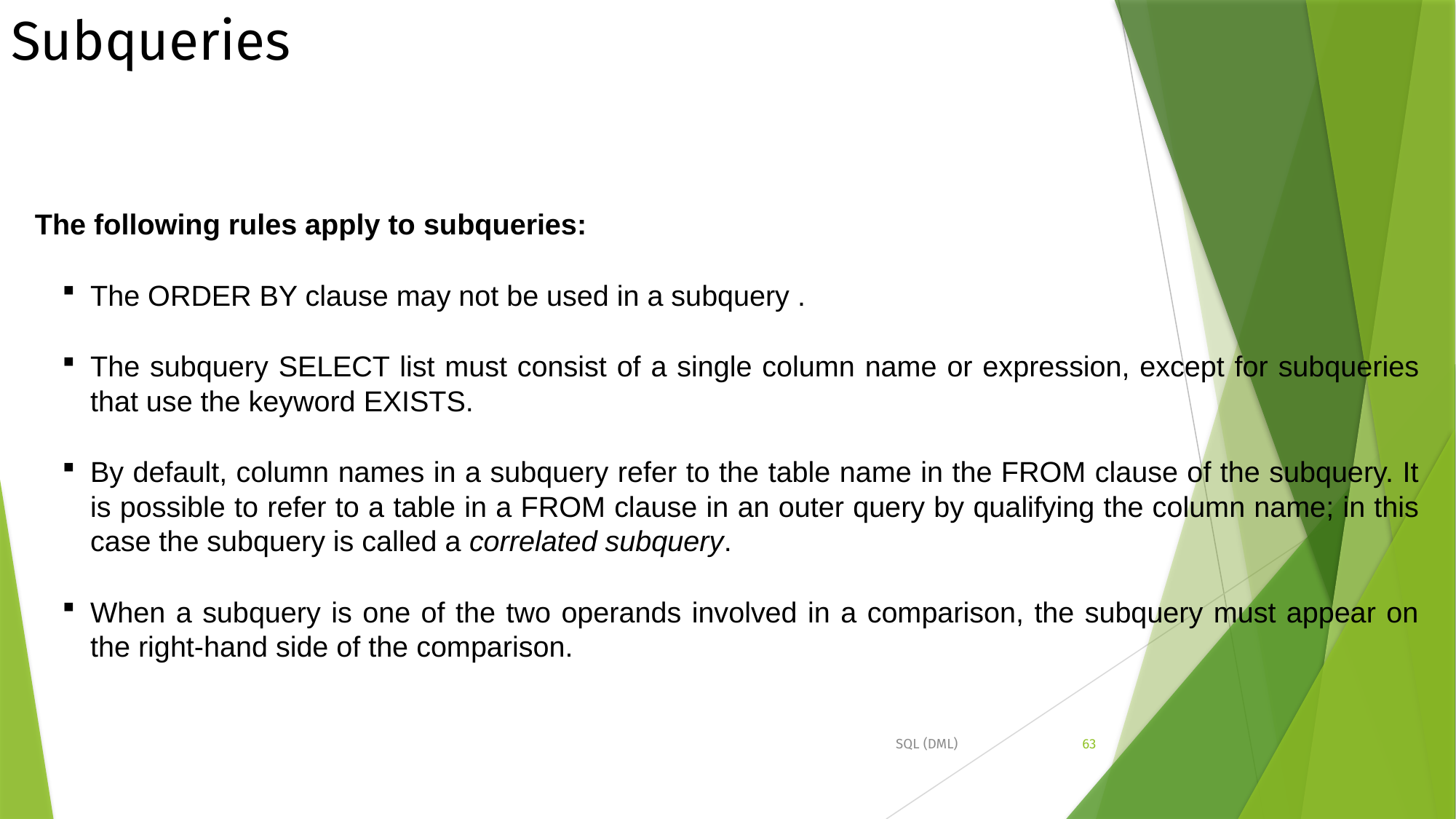

# Subqueries
The following rules apply to subqueries:
The ORDER BY clause may not be used in a subquery .
The subquery SELECT list must consist of a single column name or expression, except for subqueries that use the keyword EXISTS.
By default, column names in a subquery refer to the table name in the FROM clause of the subquery. It is possible to refer to a table in a FROM clause in an outer query by qualifying the column name; in this case the subquery is called a correlated subquery.
When a subquery is one of the two operands involved in a comparison, the subquery must appear on the right-hand side of the comparison.
SQL (DML)
63